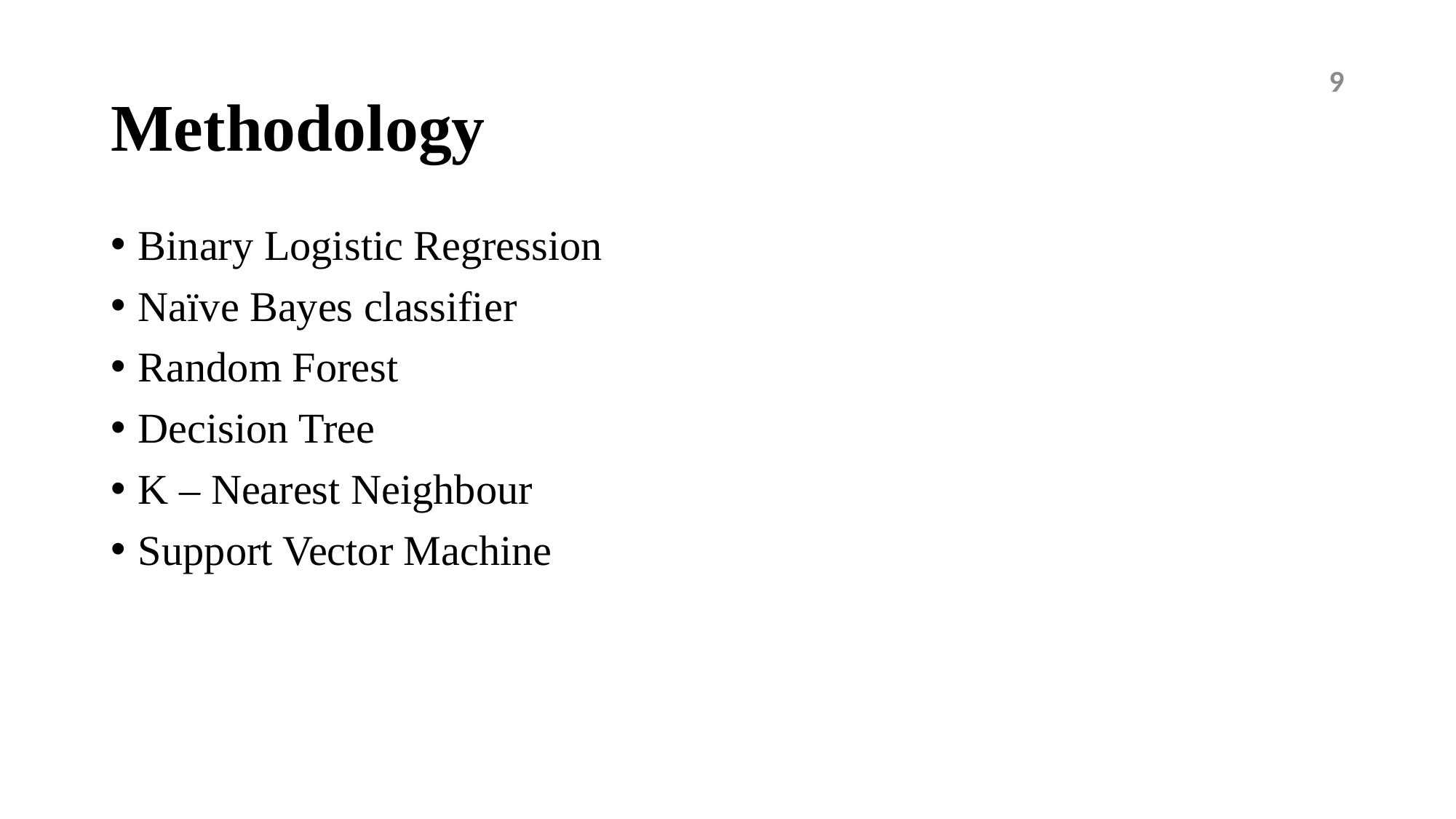

# Methodology
9
Binary Logistic Regression
Naïve Bayes classifier
Random Forest
Decision Tree
K – Nearest Neighbour
Support Vector Machine